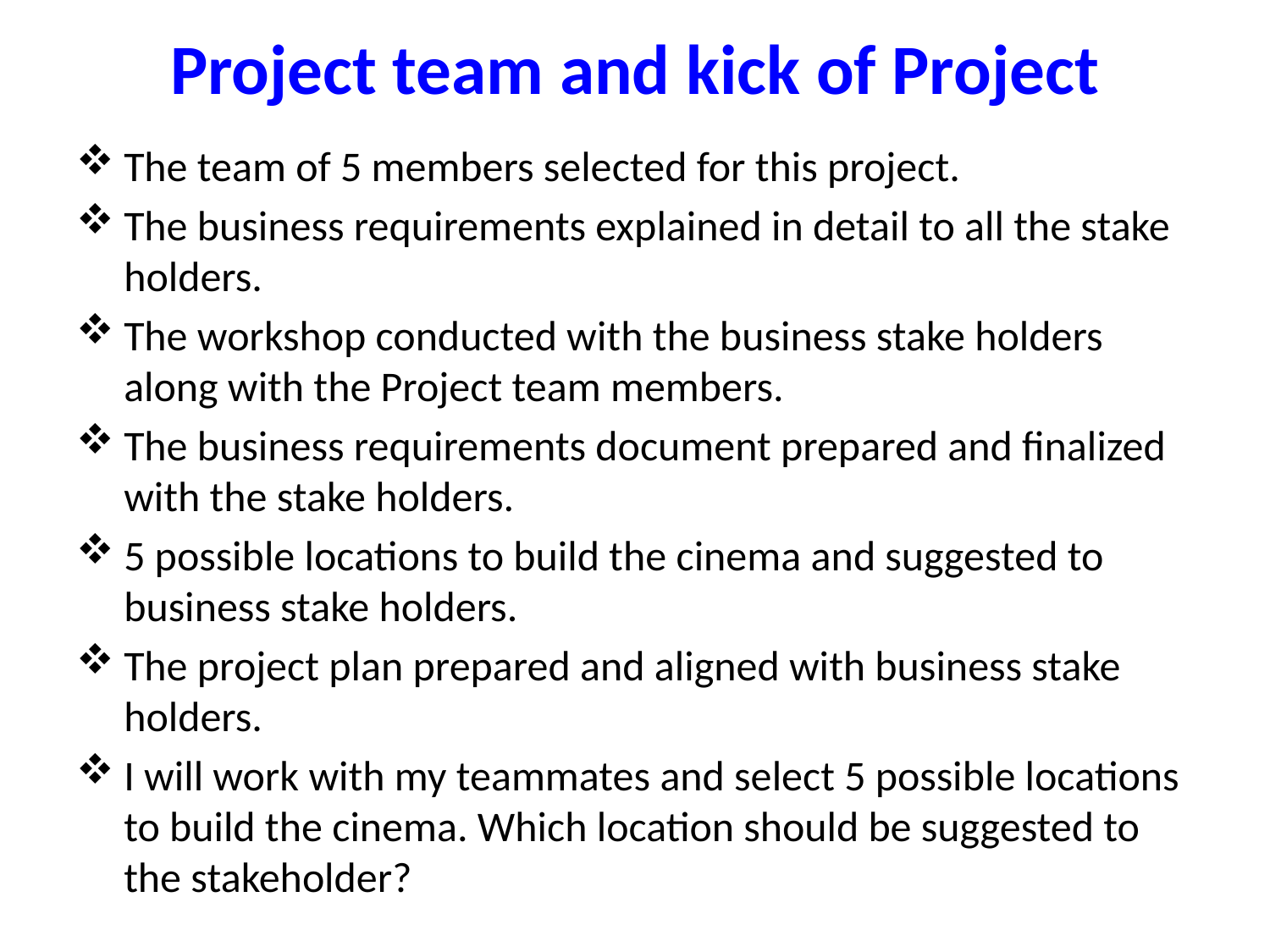

# Project team and kick of Project
The team of 5 members selected for this project.
The business requirements explained in detail to all the stake holders.
The workshop conducted with the business stake holders along with the Project team members.
The business requirements document prepared and finalized with the stake holders.
5 possible locations to build the cinema and suggested to business stake holders.
The project plan prepared and aligned with business stake holders.
I will work with my teammates and select 5 possible locations to build the cinema. Which location should be suggested to the stakeholder?